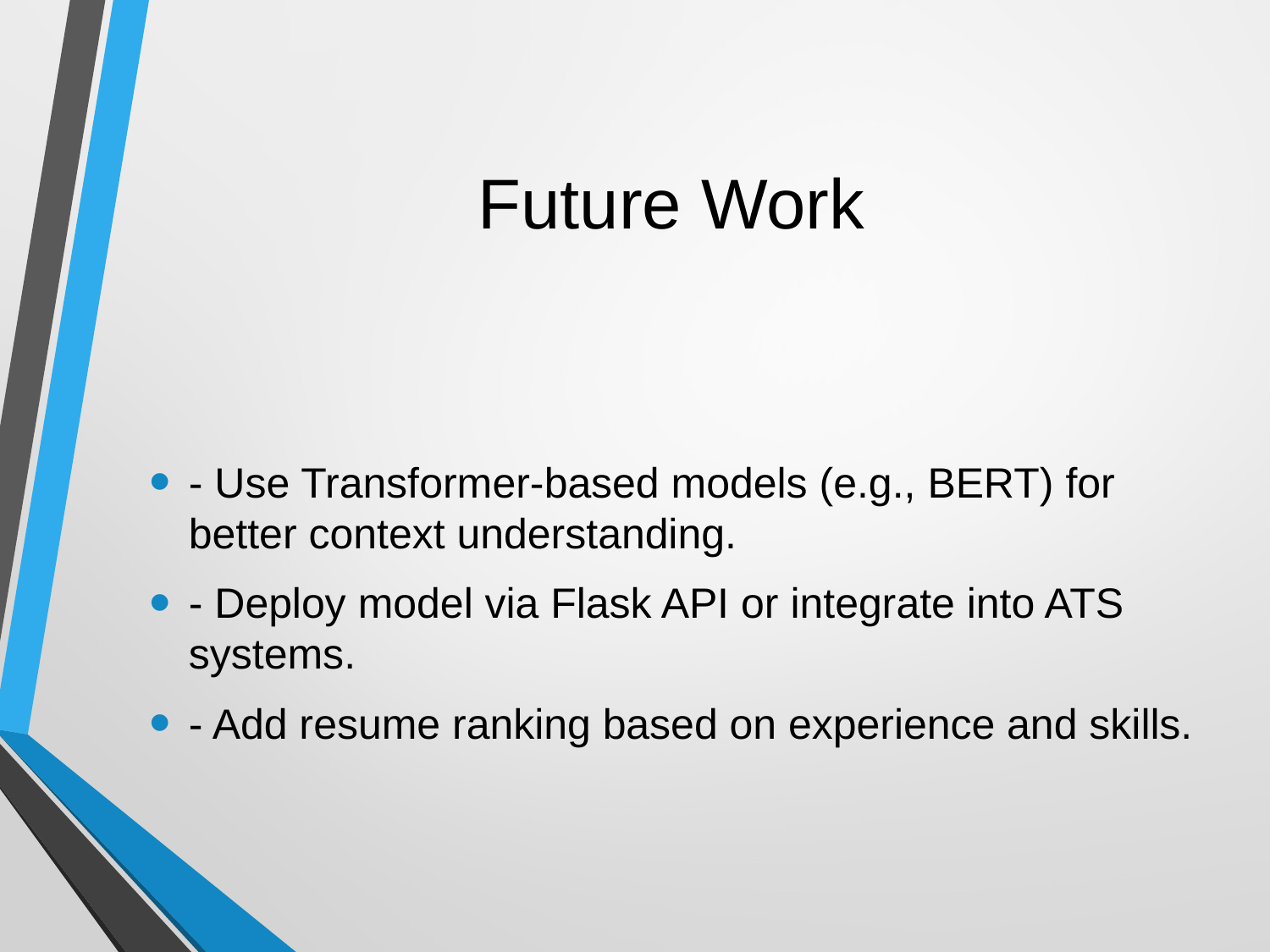

# Future Work
- Use Transformer-based models (e.g., BERT) for better context understanding.
- Deploy model via Flask API or integrate into ATS systems.
- Add resume ranking based on experience and skills.